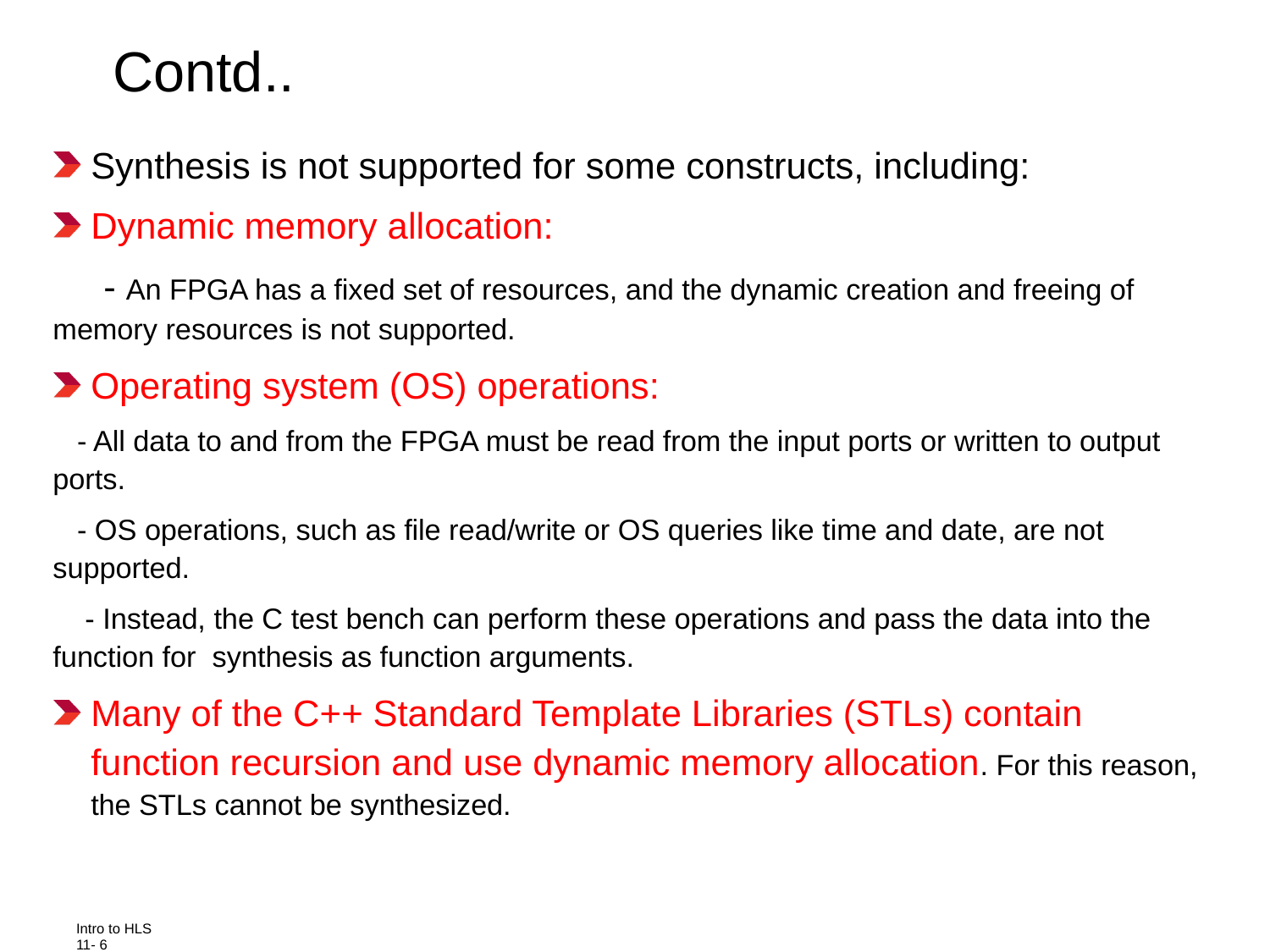

# Contd..
Synthesis is not supported for some constructs, including:
Dynamic memory allocation:
     - An FPGA has a fixed set of resources, and the dynamic creation and freeing of memory resources is not supported.
Operating system (OS) operations:
   - All data to and from the FPGA must be read from the input ports or written to output ports.
   - OS operations, such as file read/write or OS queries like time and date, are not supported.
    - Instead, the C test bench can perform these operations and pass the data into the function for  synthesis as function arguments.
Many of the C++ Standard Template Libraries (STLs) contain function recursion and use dynamic memory allocation. For this reason, the STLs cannot be synthesized.

Intro to HLS 11- 6